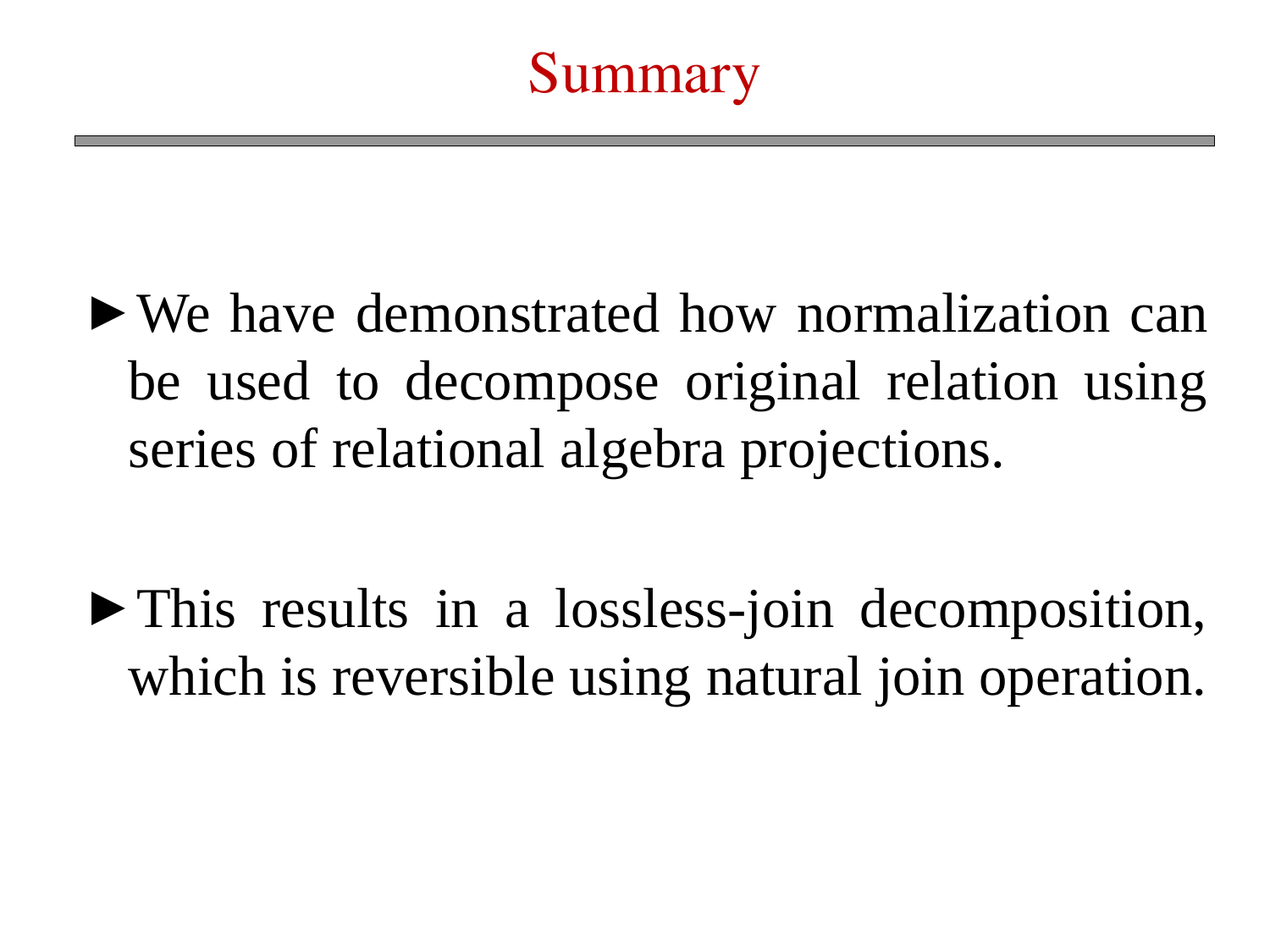

Summary

We have demonstrated how normalization can be used to decompose original relation using series of relational algebra projections.

This results in a lossless-join decomposition, which is reversible using natural join operation.